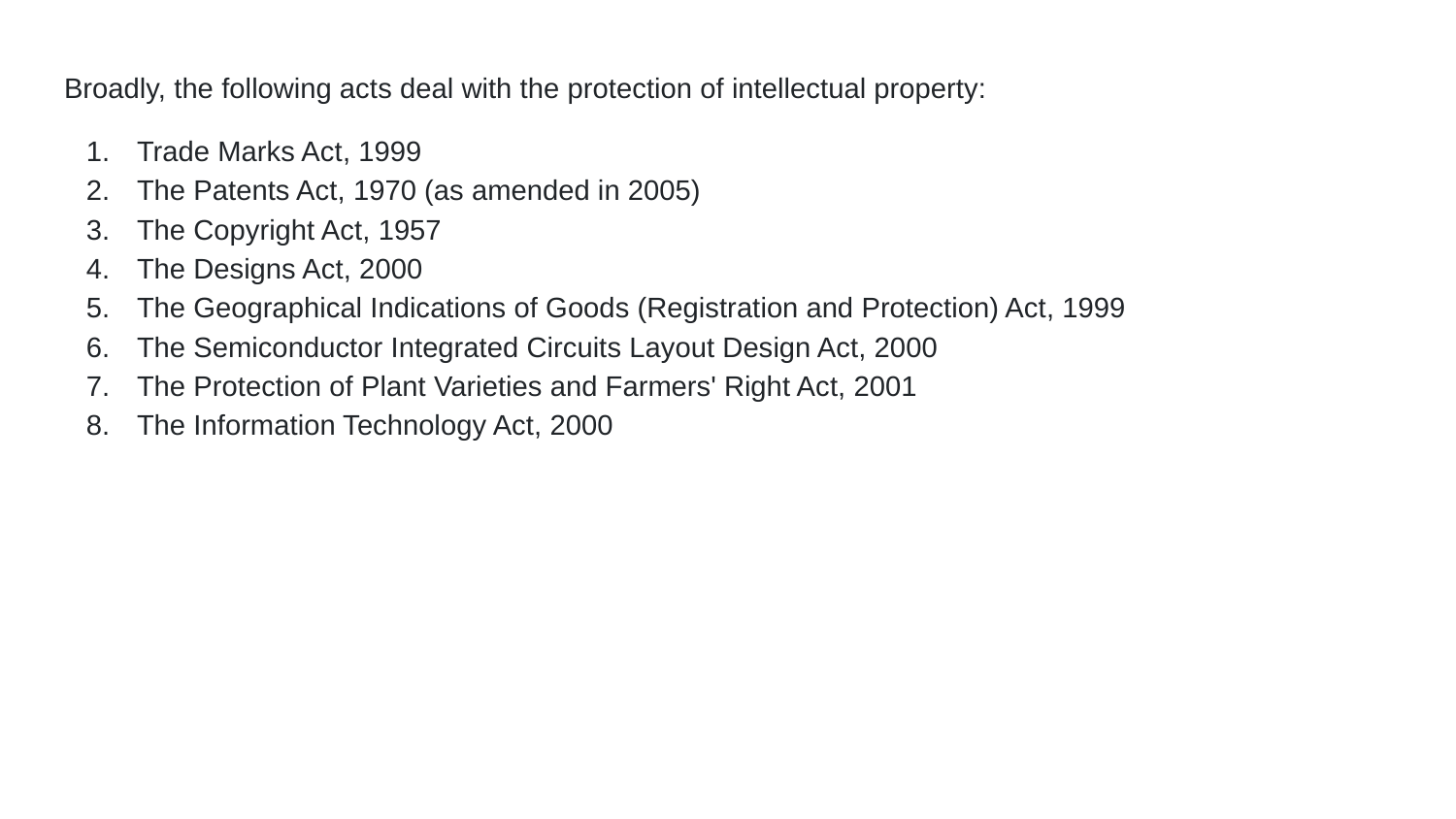

Broadly, the following acts deal with the protection of intellectual property:
Trade Marks Act, 1999
The Patents Act, 1970 (as amended in 2005)
The Copyright Act, 1957
The Designs Act, 2000
The Geographical Indications of Goods (Registration and Protection) Act, 1999
The Semiconductor Integrated Circuits Layout Design Act, 2000
The Protection of Plant Varieties and Farmers' Right Act, 2001
The Information Technology Act, 2000